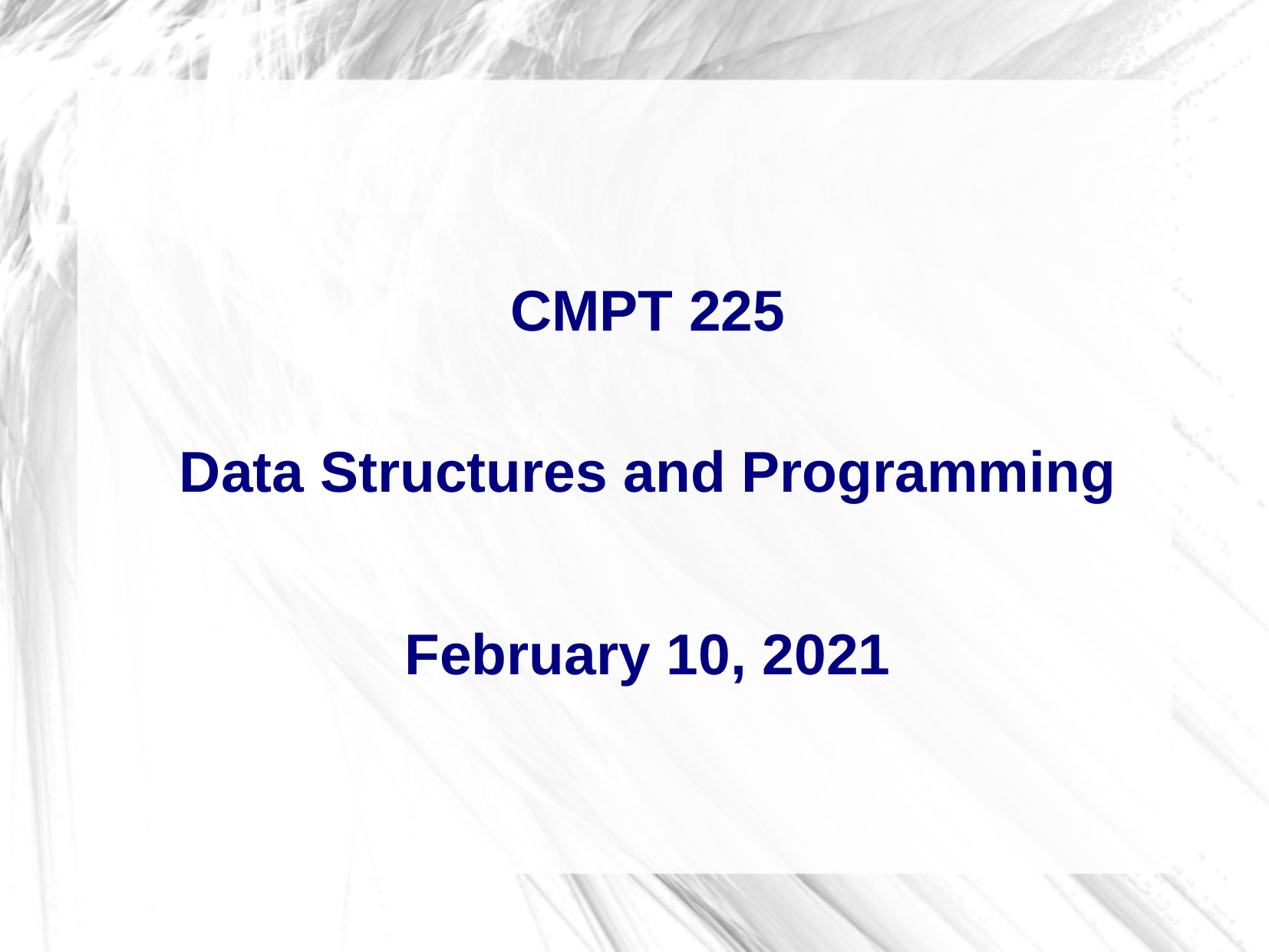

CMPT 225
Data Structures and Programming

February 10, 2021